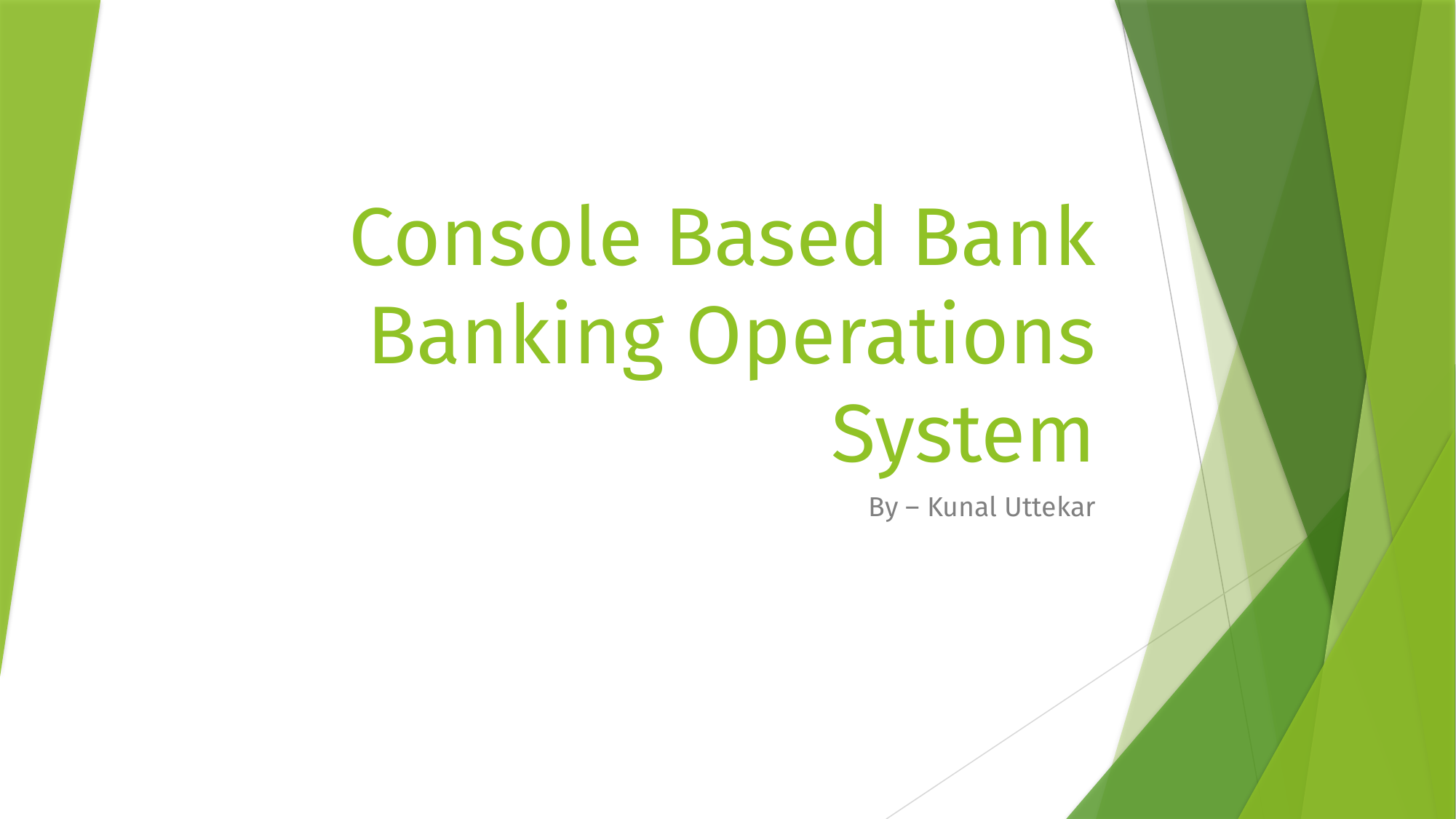

# Console Based Bank Banking Operations System
By – Kunal Uttekar